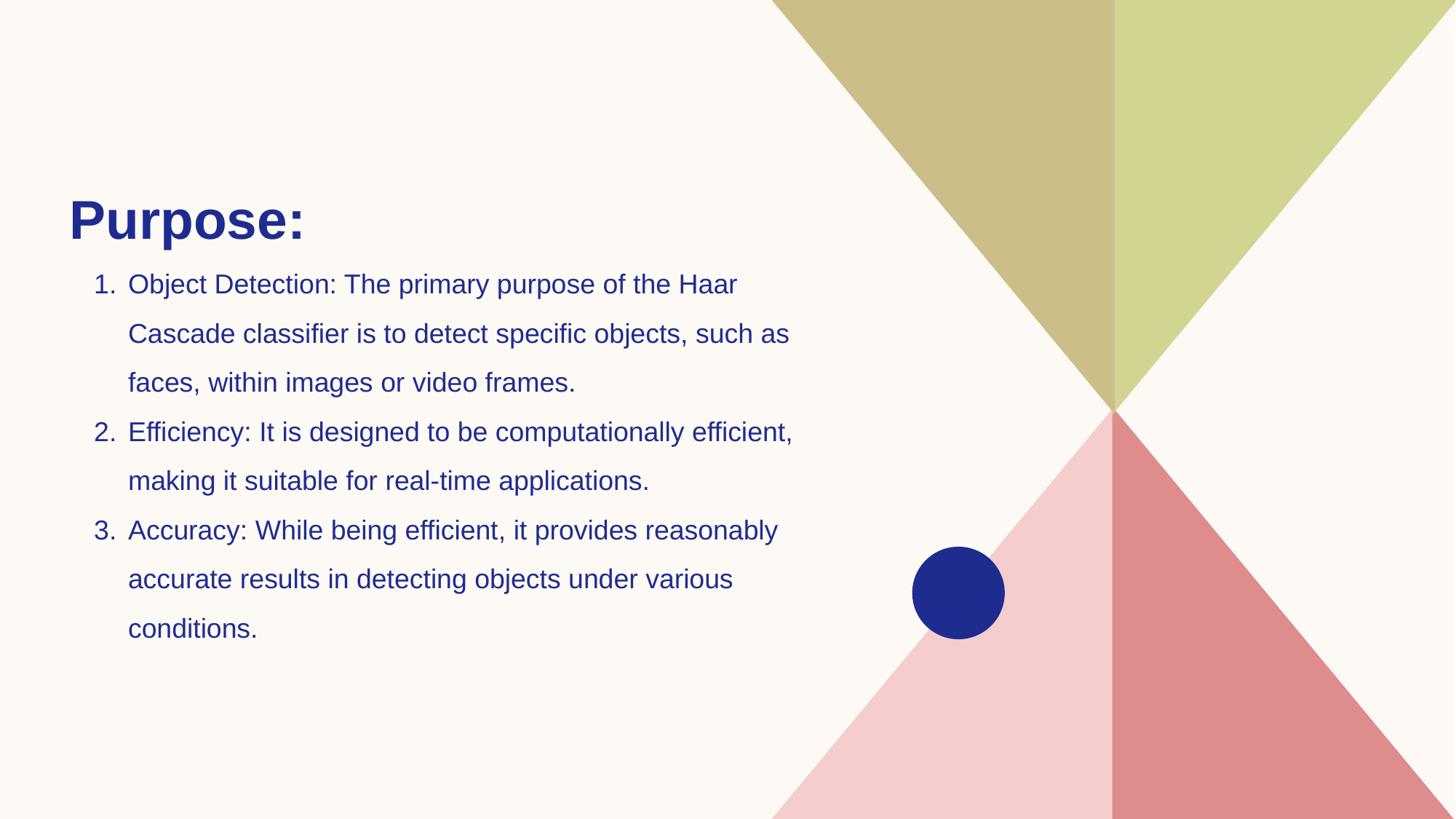

Purpose:
Object Detection: The primary purpose of the Haar Cascade classifier is to detect specific objects, such as faces, within images or video frames.
Efficiency: It is designed to be computationally efficient, making it suitable for real-time applications.
Accuracy: While being efficient, it provides reasonably accurate results in detecting objects under various conditions.